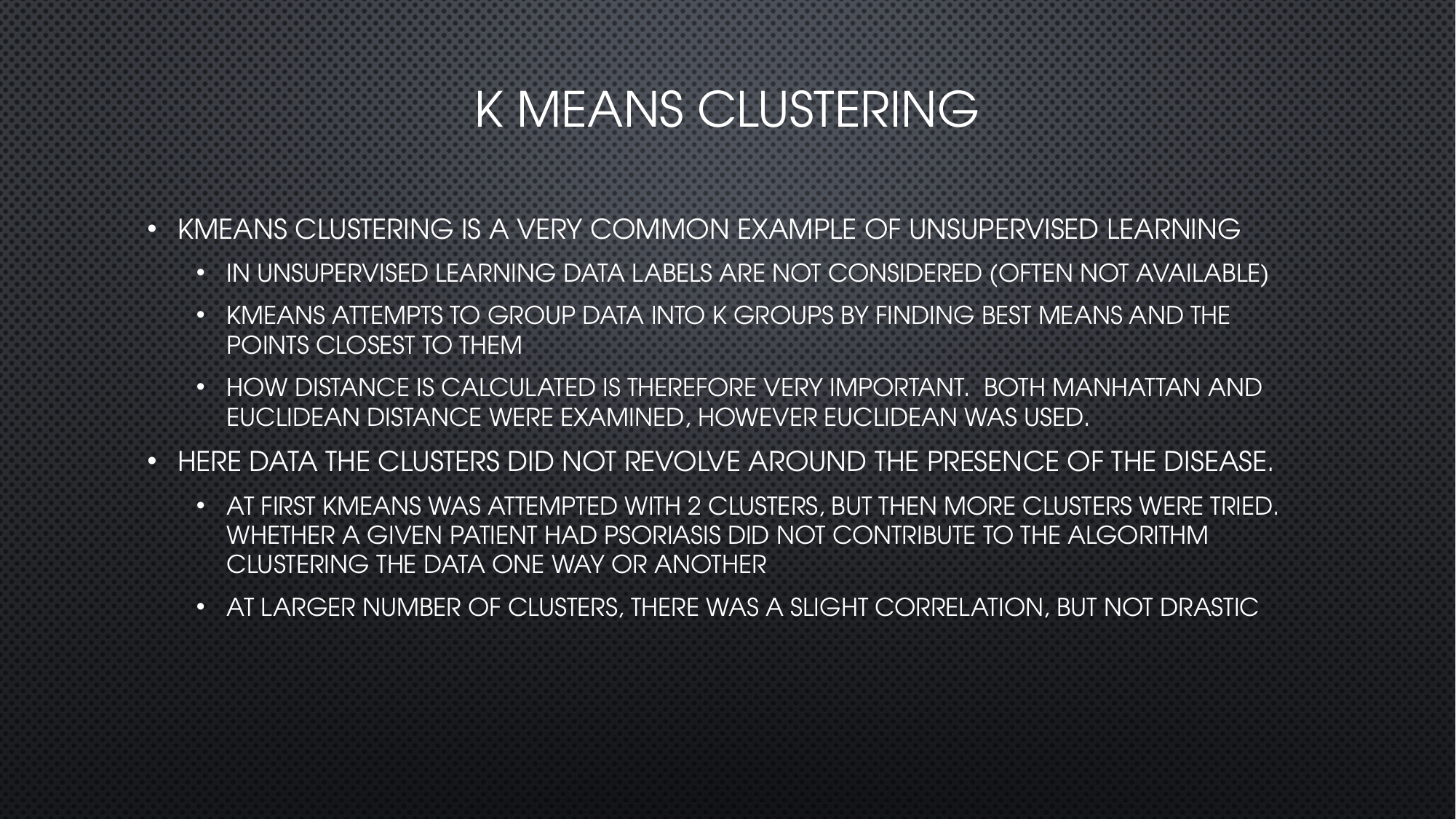

# K means Clustering
Kmeans clustering is a very common example of Unsupervised learning
In unsupervised learning data labels are not considered (often not available)
Kmeans attempts to group data into K groups by finding best means and the points closest to them
How distance is calculated is therefore very important.  Both Manhattan and Euclidean distance were examined, however Euclidean was used.
Here data the clusters did not revolve around the presence of the disease.
At first Kmeans was attempted with 2 clusters, but then more clusters were tried.  Whether a given patient had psoriasis did not contribute to the algorithm clustering the data one way or another
At larger number of clusters, there was a slight correlation, but not drastic